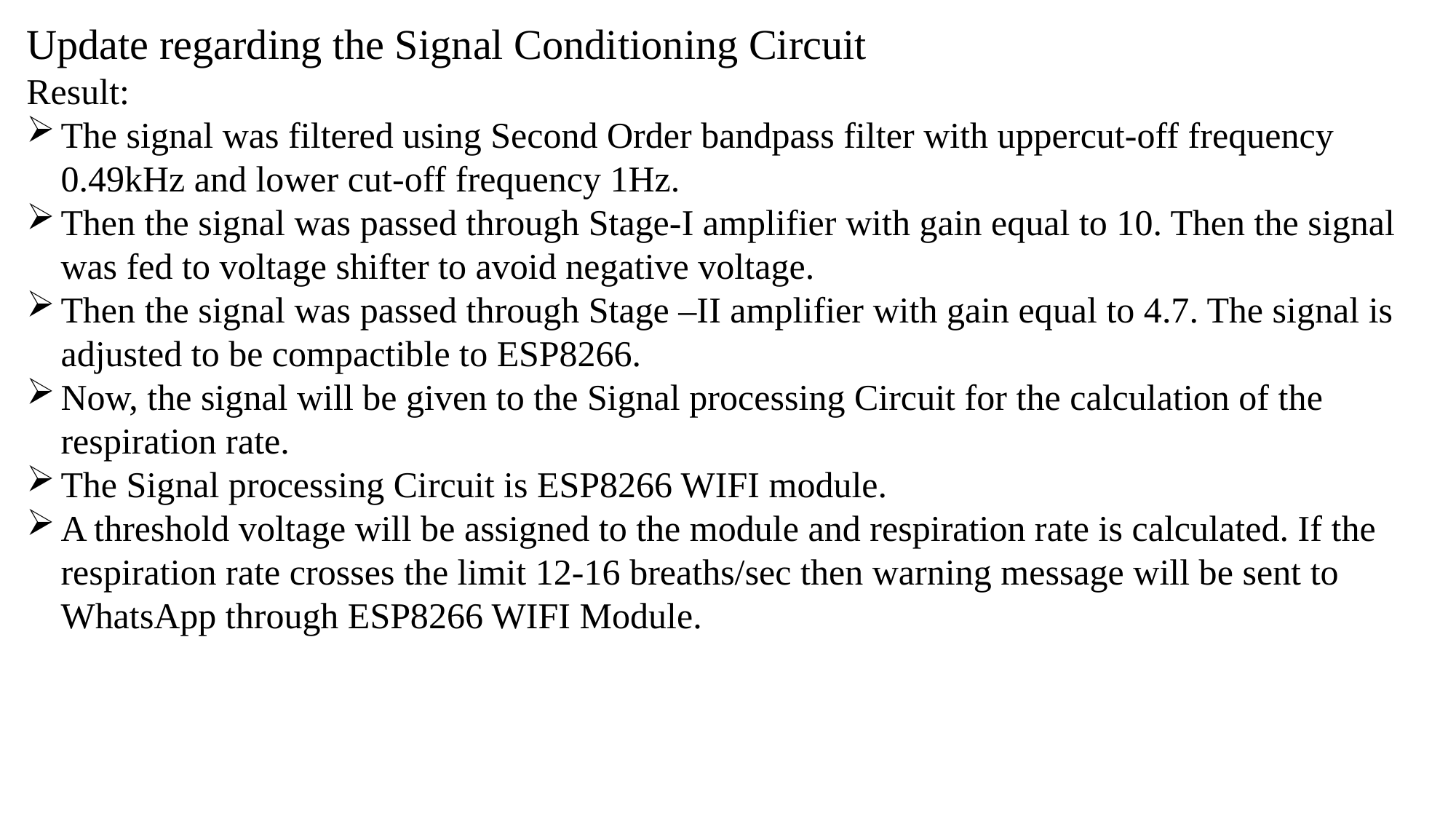

Update regarding the Signal Conditioning Circuit
Result:
The signal was filtered using Second Order bandpass filter with uppercut-off frequency 0.49kHz and lower cut-off frequency 1Hz.
Then the signal was passed through Stage-I amplifier with gain equal to 10. Then the signal was fed to voltage shifter to avoid negative voltage.
Then the signal was passed through Stage –II amplifier with gain equal to 4.7. The signal is adjusted to be compactible to ESP8266.
Now, the signal will be given to the Signal processing Circuit for the calculation of the respiration rate.
The Signal processing Circuit is ESP8266 WIFI module.
A threshold voltage will be assigned to the module and respiration rate is calculated. If the respiration rate crosses the limit 12-16 breaths/sec then warning message will be sent to WhatsApp through ESP8266 WIFI Module.